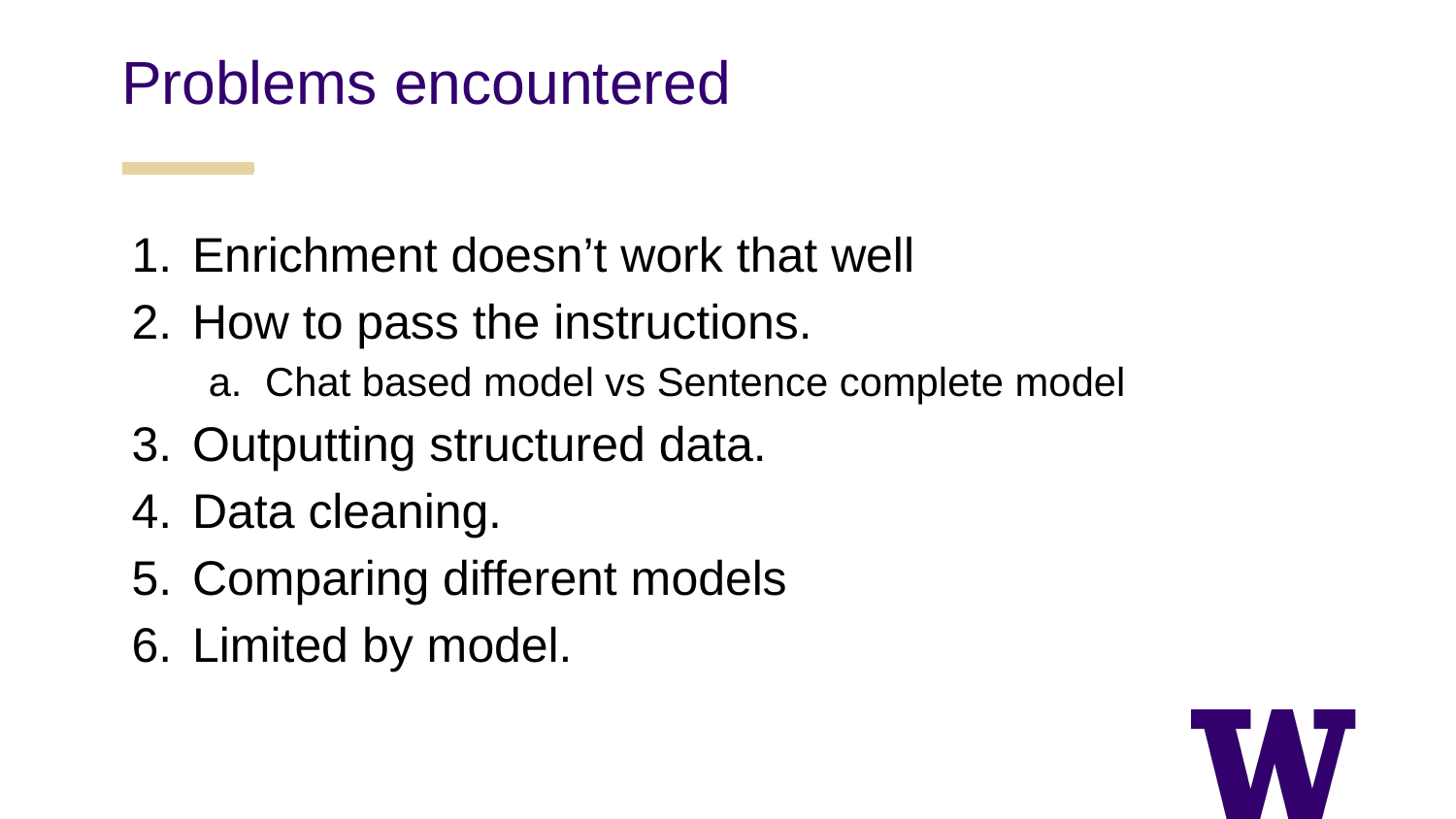

Problems encountered
Enrichment doesn’t work that well
How to pass the instructions.
Chat based model vs Sentence complete model
Outputting structured data.
Data cleaning.
Comparing different models
Limited by model.